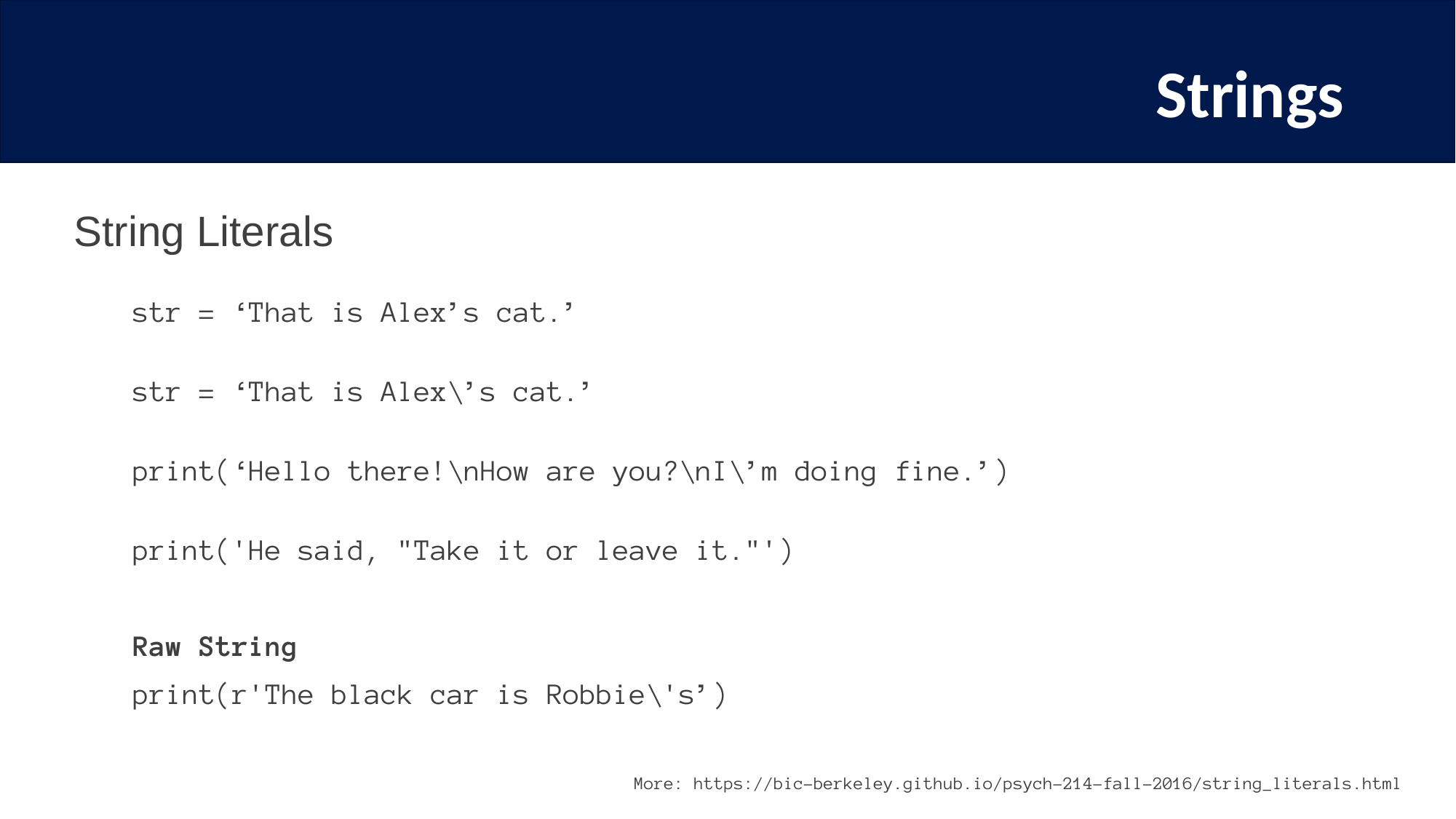

# Strings
String Literals
str = ‘That is Alex’s cat.’

str = ‘That is Alex\’s cat.’

print(‘Hello there!\nHow are you?\nI\’m doing fine.’)

print('He said, "Take it or leave it."')

Raw String
print(r'The black car is Robbie\'s’)

More: https://bic-berkeley.github.io/psych-214-fall-2016/string_literals.html